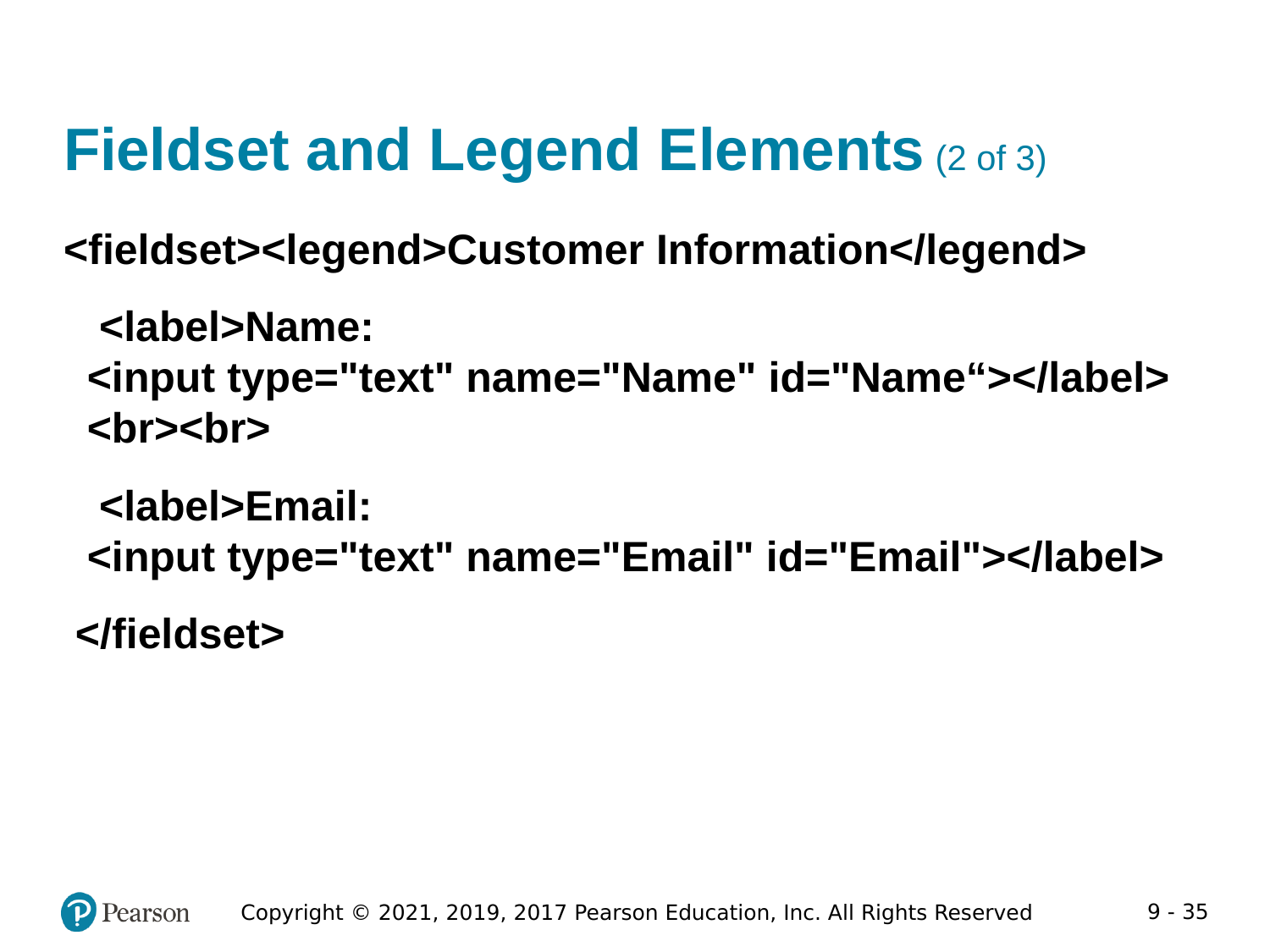

# Fieldset and Legend Elements (2 of 3)
<fieldset><legend>Customer Information</legend>
   <label>Name:
  <input type="text" name="Name" id="Name“></label>
  <br><br>
   <label>Email:
  <input type="text" name="Email" id="Email"></label>
 </fieldset>